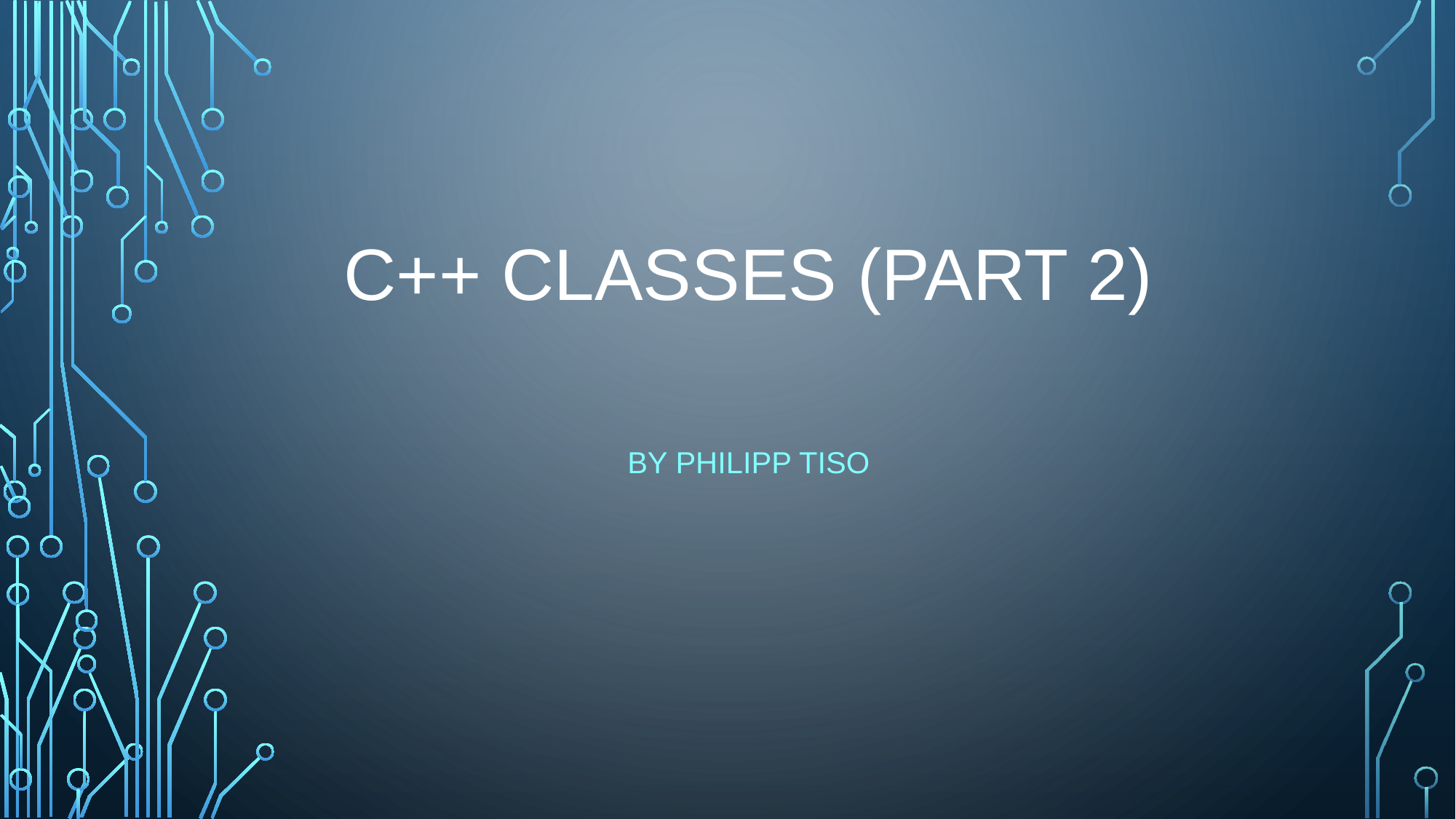

# C++ classes (part 2)
By Philipp Tiso